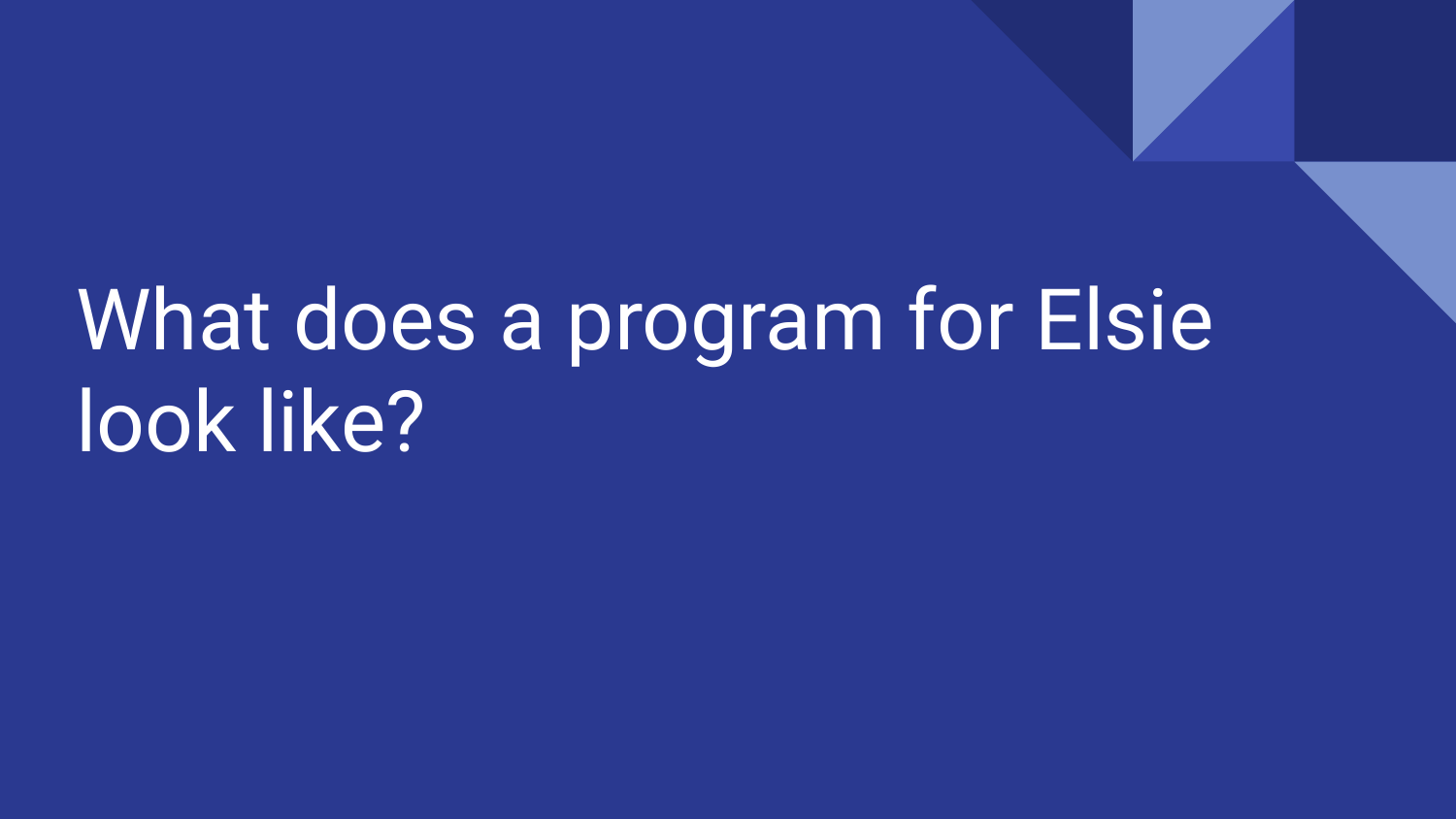

# What does a program for Elsie look like?